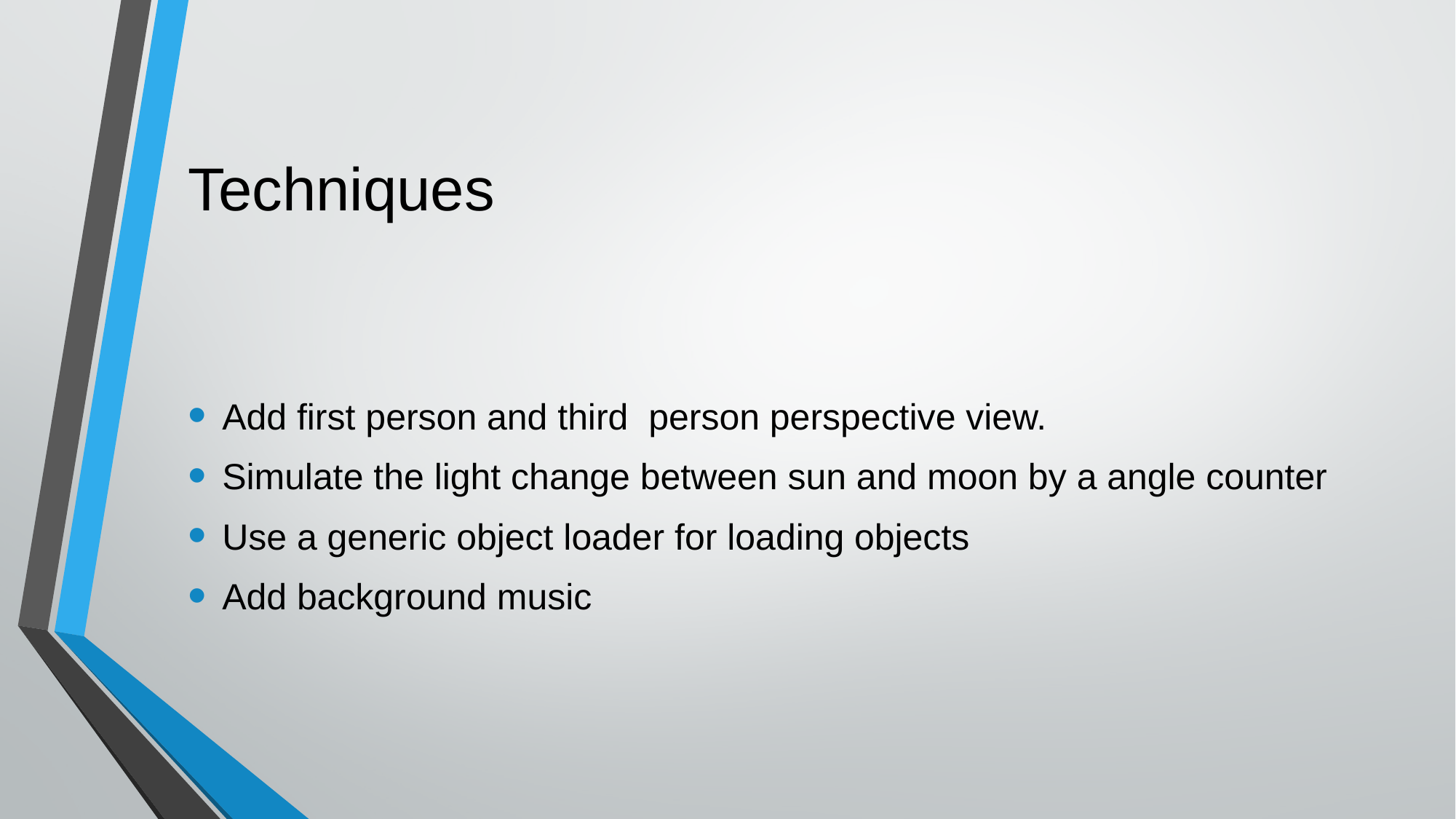

# Techniques
Add first person and third  person perspective view.
Simulate the light change between sun and moon by a angle counter
Use a generic object loader for loading objects
Add background music